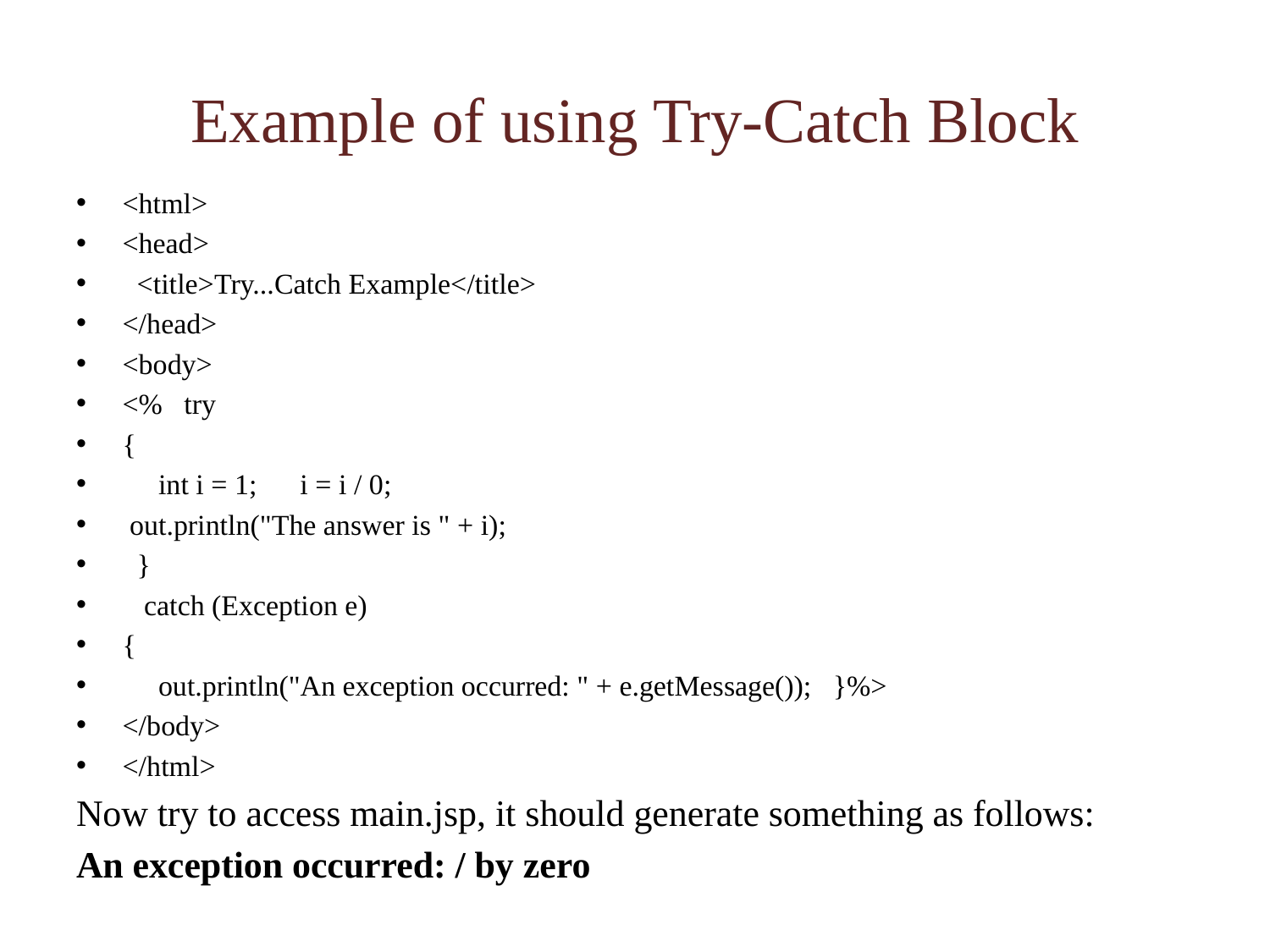

# Example of using Try-Catch Block
<html>
<head>
  <title>Try...Catch Example</title>
</head>
<body>
<%   try
{
     int i = 1;      i = i / 0;
 out.println("The answer is " + i);
  }
   catch (Exception e)
{
     out.println("An exception occurred: " + e.getMessage());   }%>
</body>
</html>
Now try to access main.jsp, it should generate something as follows:
An exception occurred: / by zero